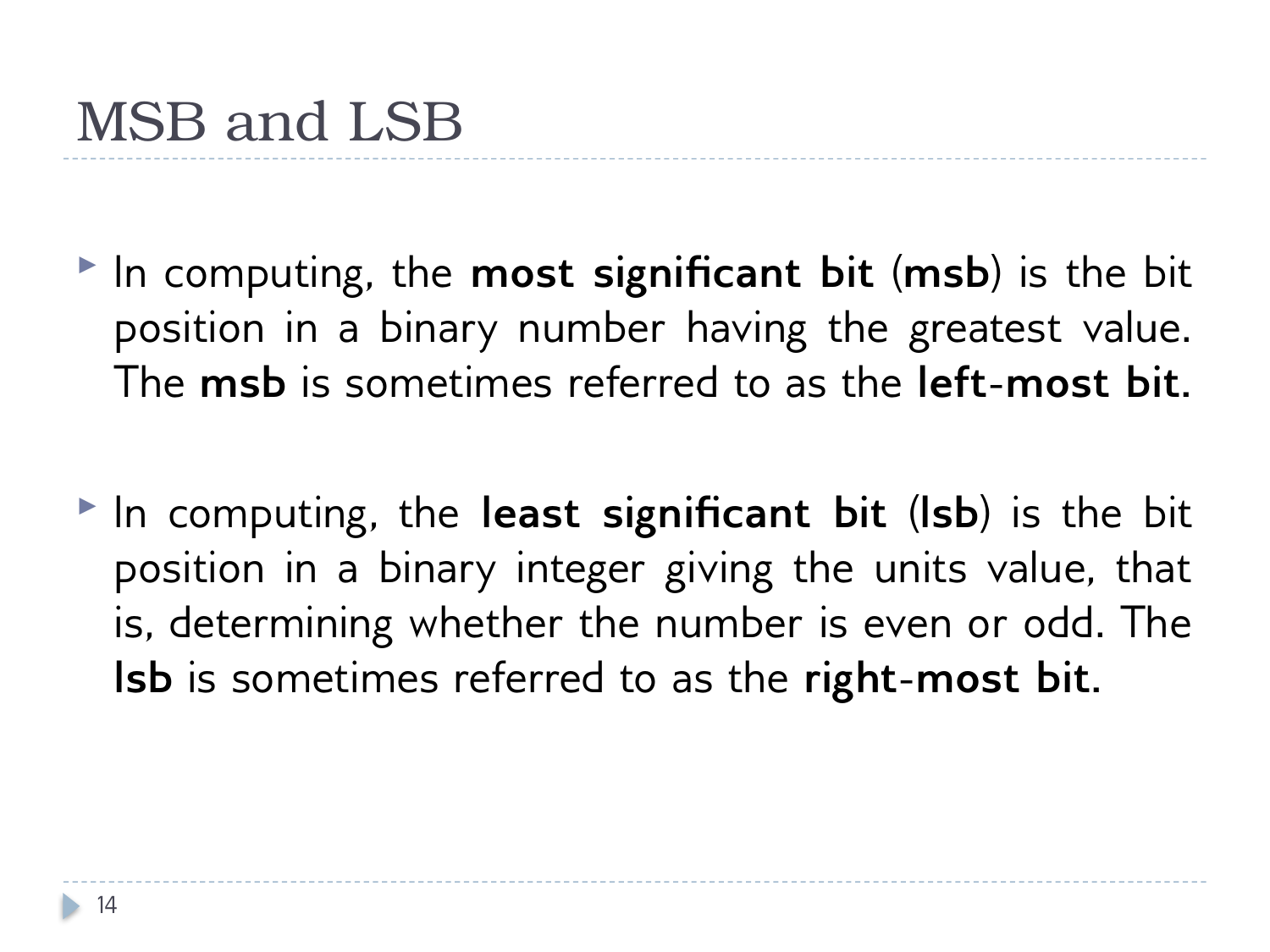

# MSB and LSB

In computing, the most significant bit (msb) is the bit position in a binary number having the greatest value. The msb is sometimes referred to as the left-most bit.

In computing, the least significant bit (lsb) is the bit position in a binary integer giving the units value, that is, determining whether the number is even or odd. The lsb is sometimes referred to as the right-most bit.
14